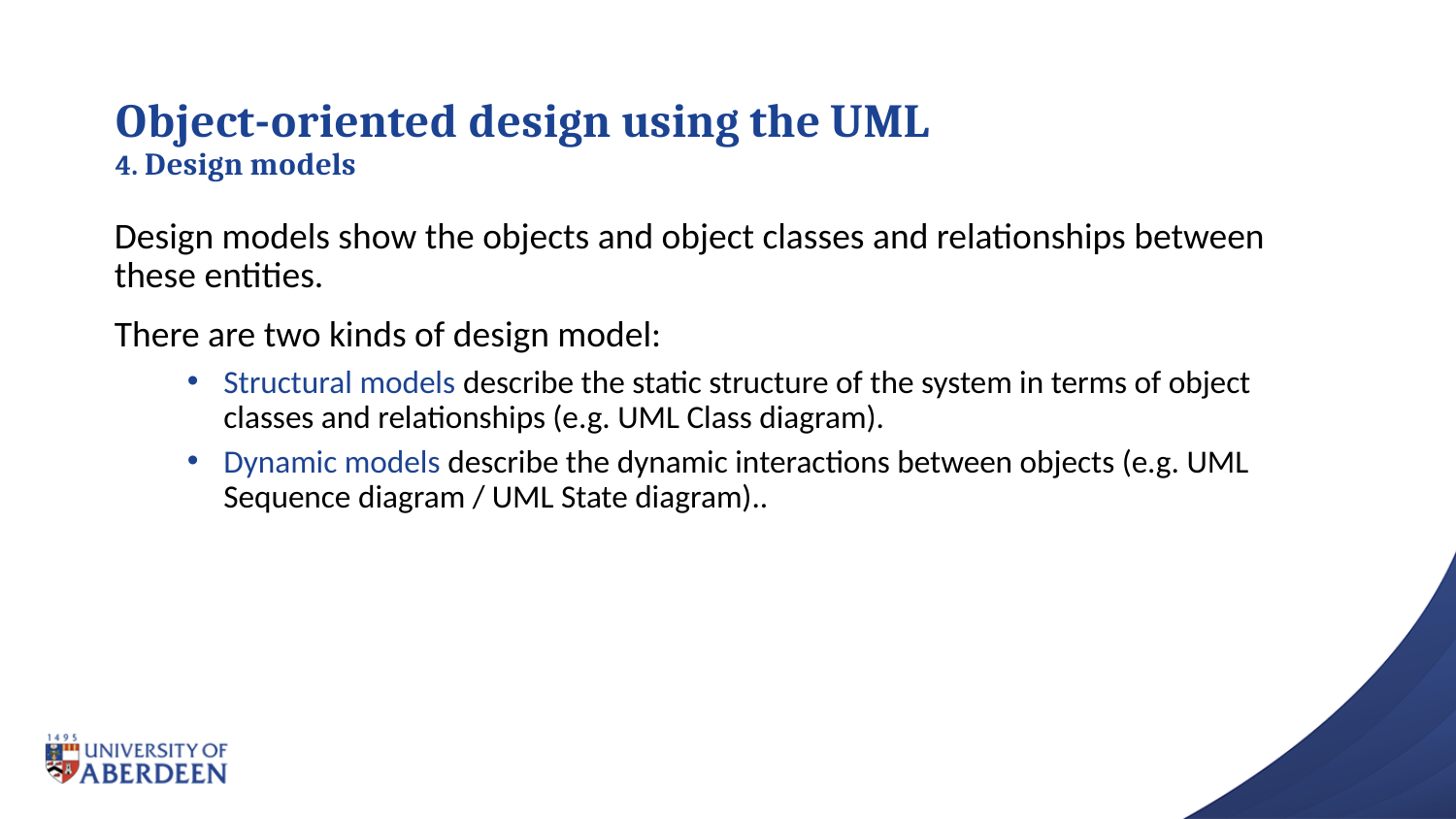

# Object-oriented design using the UML 4. Design models
Design models show the objects and object classes and relationships between these entities.
There are two kinds of design model:
Structural models describe the static structure of the system in terms of object classes and relationships (e.g. UML Class diagram).
Dynamic models describe the dynamic interactions between objects (e.g. UML Sequence diagram / UML State diagram)..